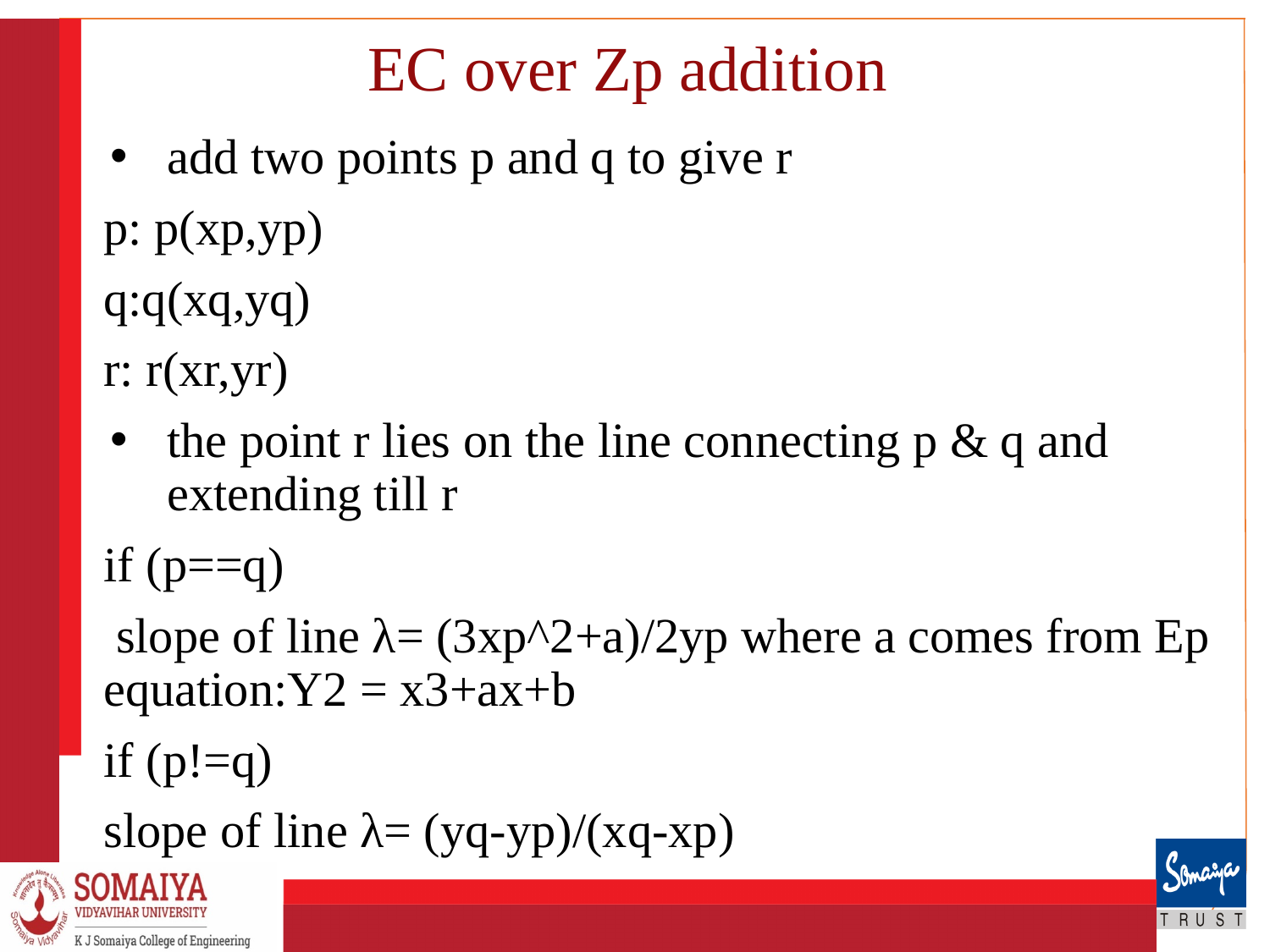

# EC over Zp addition

add two points p and q to give r
p: p(xp,yp)
q:q(xq,yq)
r: r(xr,yr)
the point r lies on the line connecting p & q and extending till r
if (p==q)
 slope of line λ= (3xp^2+a)/2yp where a comes from Ep equation:Y2 = x3+ax+b
if (p!=q)
slope of line λ= (yq-yp)/(xq-xp)